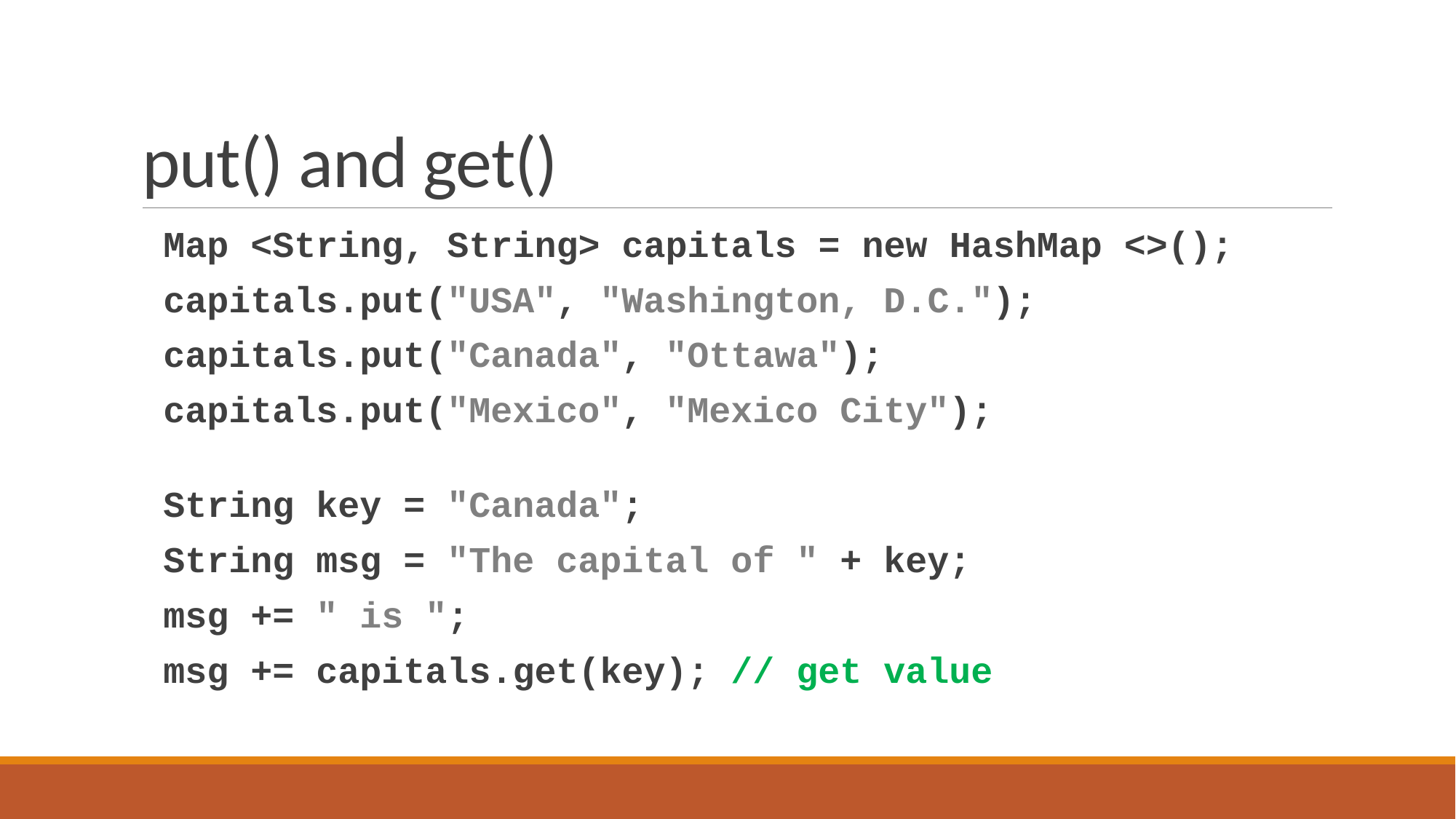

# put() and get()
 Map <String, String> capitals = new HashMap <>();
 capitals.put("USA", "Washington, D.C.");
 capitals.put("Canada", "Ottawa");
 capitals.put("Mexico", "Mexico City");
 String key = "Canada";
 String msg = "The capital of " + key;
 msg += " is ";
 msg += capitals.get(key); // get value